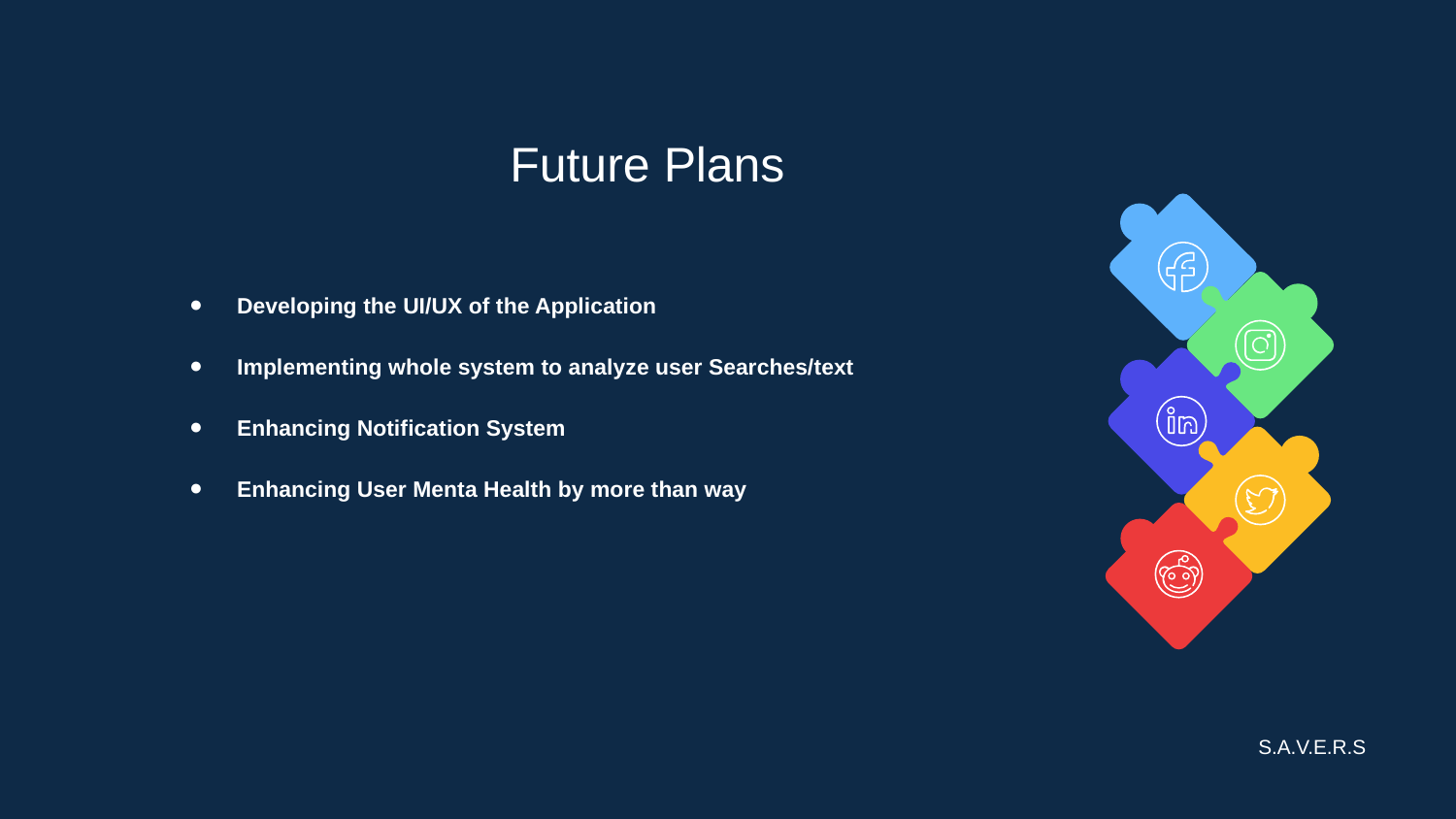

Future Plans

Developing the UI/UX of the Application

Implementing whole system to analyze user Searches/text

Enhancing Notification System

Enhancing User Menta Health by more than way
S.A.V.E.R.S